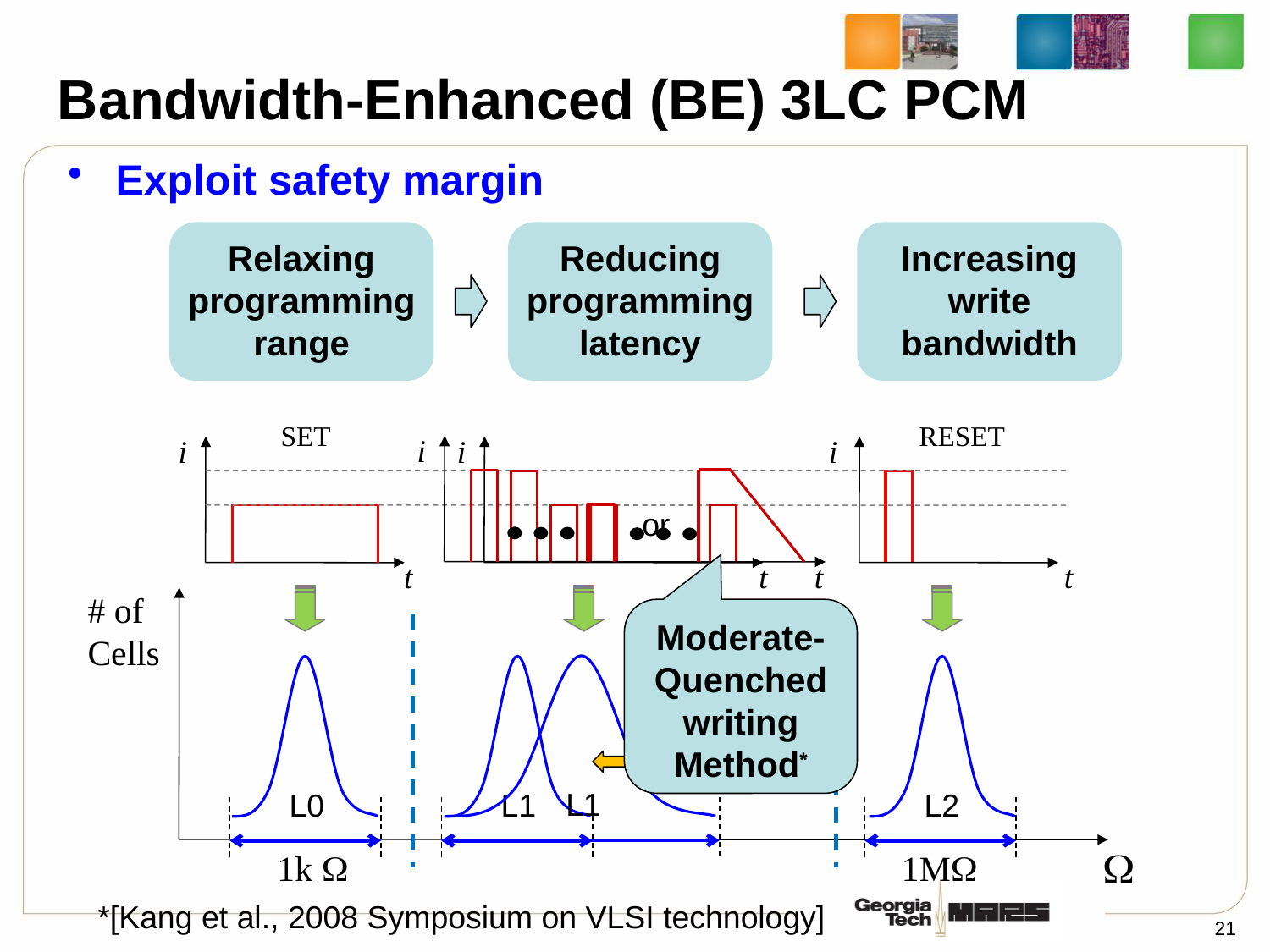

# Bandwidth-Enhanced (BE) 3LC PCM
Exploit safety margin
Relaxing programming range
Reducing programming latency

Increasing write bandwidth

SET
RESET
i

t

i
i

t

i

or

t
t

# of
Cells

Moderate-
Quenched
writing
Method*

L1

L1

L0
L2
Ω

1k Ω
1MΩ
*[Kang et al., 2008 Symposium on VLSI technology]
21